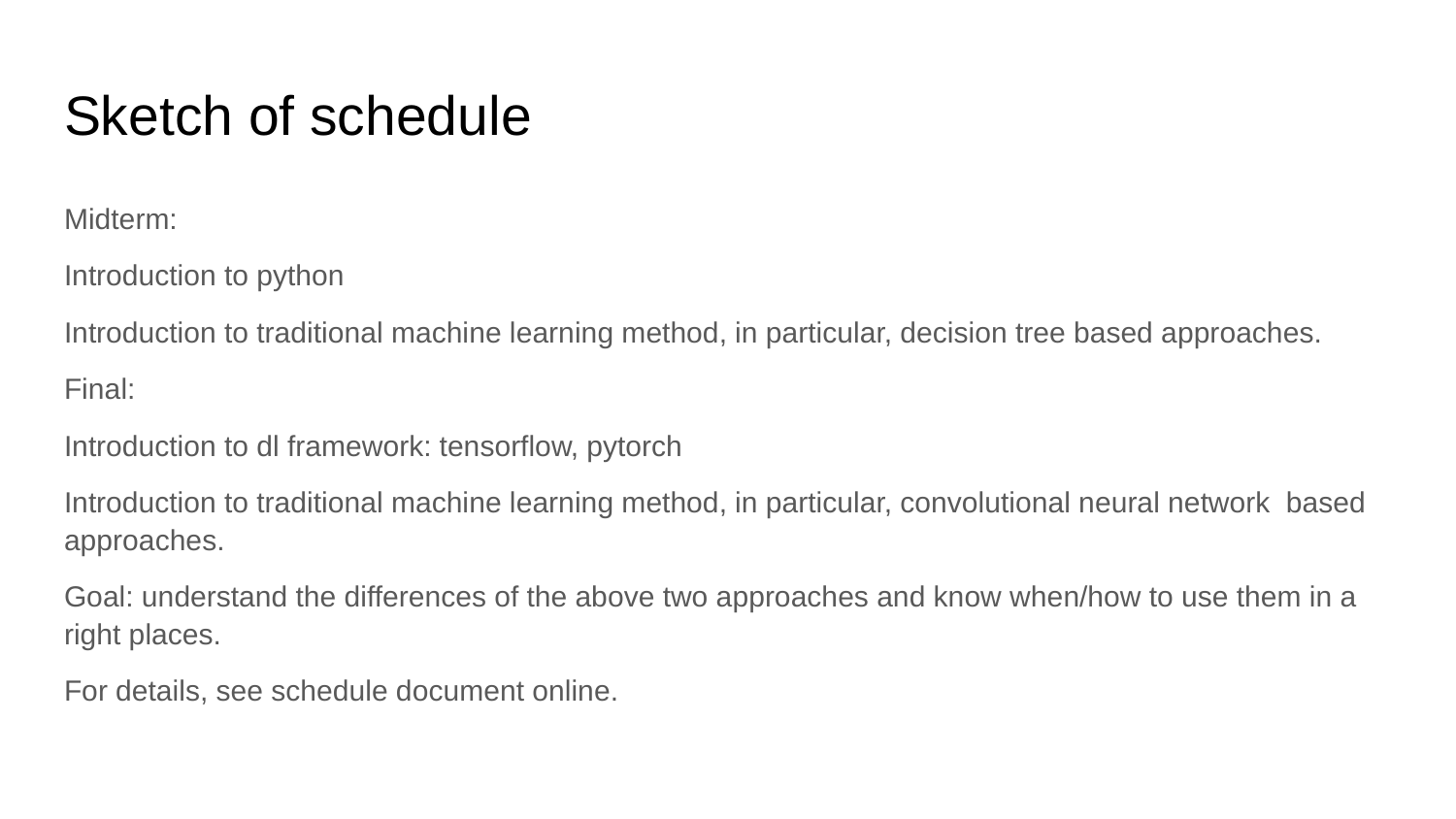

# Sketch of schedule
Midterm:
Introduction to python
Introduction to traditional machine learning method, in particular, decision tree based approaches.
Final:
Introduction to dl framework: tensorflow, pytorch
Introduction to traditional machine learning method, in particular, convolutional neural network  based approaches.
Goal: understand the differences of the above two approaches and know when/how to use them in a right places.
For details, see schedule document online.